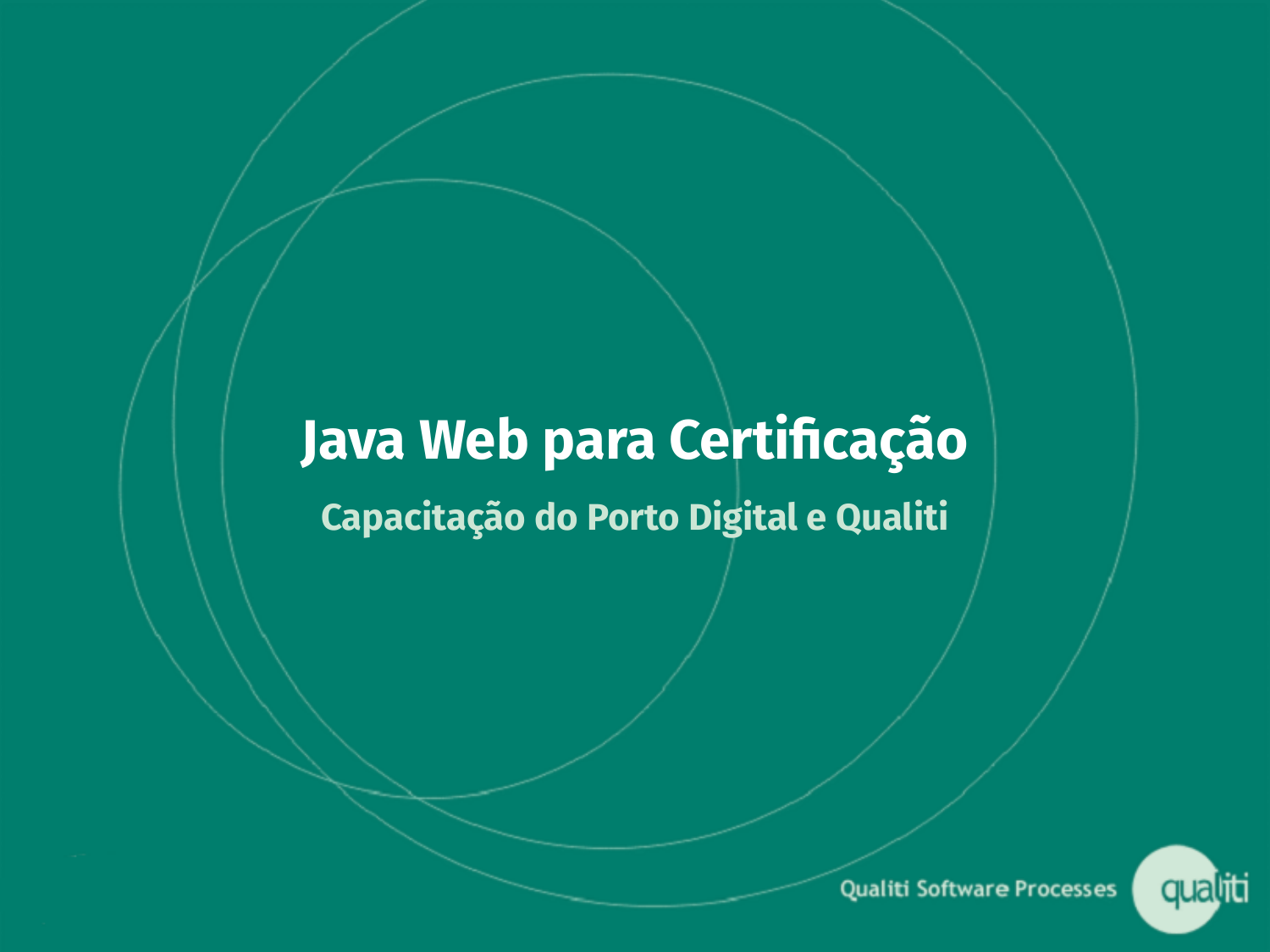

# Java Web para Certificação
Capacitação do Porto Digital e Qualiti